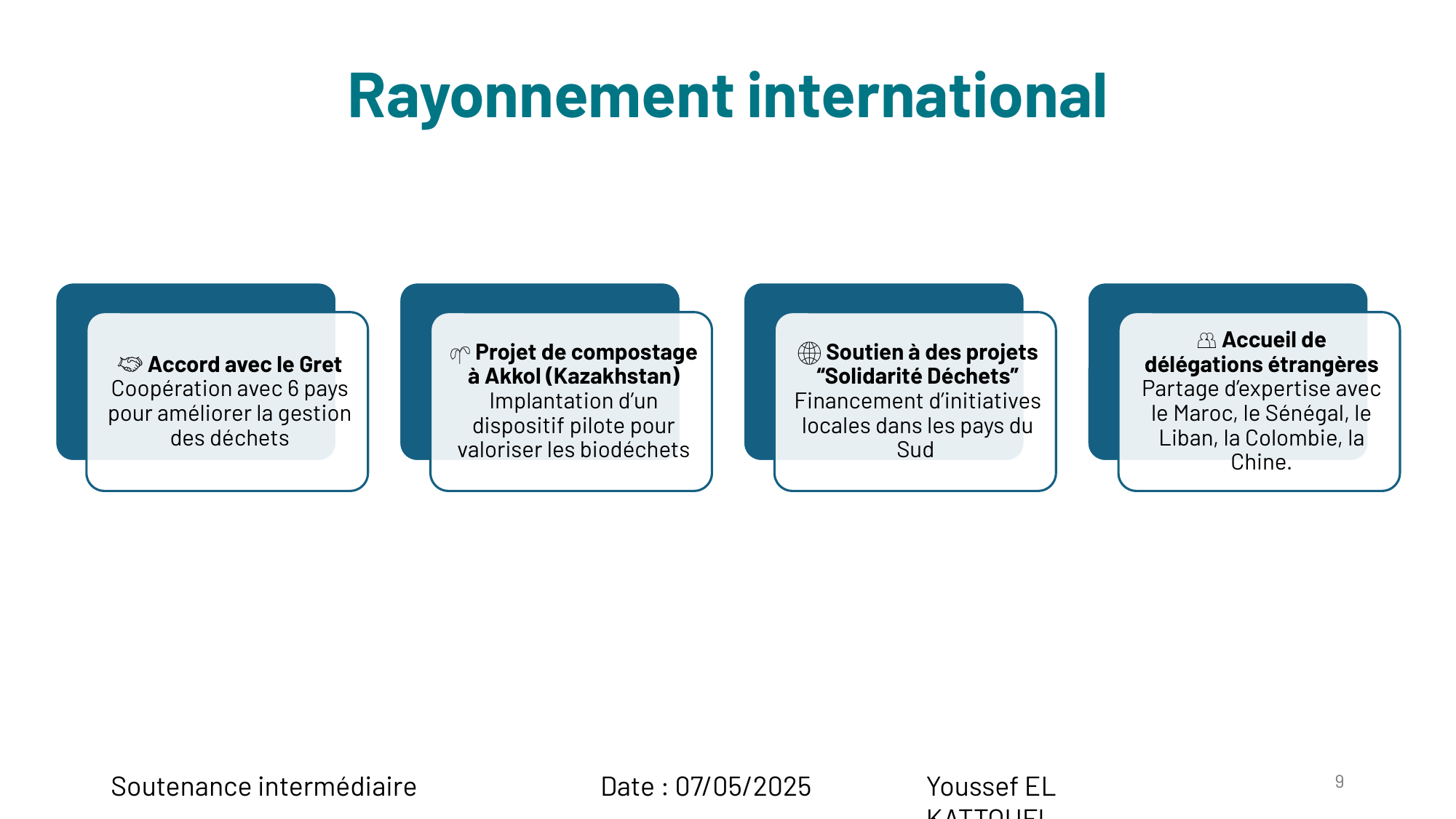

Rayonnement international
🤝 Accord avec le Gret
Coopération avec 6 pays pour améliorer la gestion des déchets
🌱 Projet de compostage à Akkol (Kazakhstan)
Implantation d’un dispositif pilote pour valoriser les biodéchets
🌐 Soutien à des projets “Solidarité Déchets”
Financement d’initiatives locales dans les pays du Sud
👥 Accueil de délégations étrangères
Partage d’expertise avec le Maroc, le Sénégal, le Liban, la Colombie, la Chine.
9
Soutenance intermédiaire
Date : 07/05/2025
Youssef EL KATTOUFI